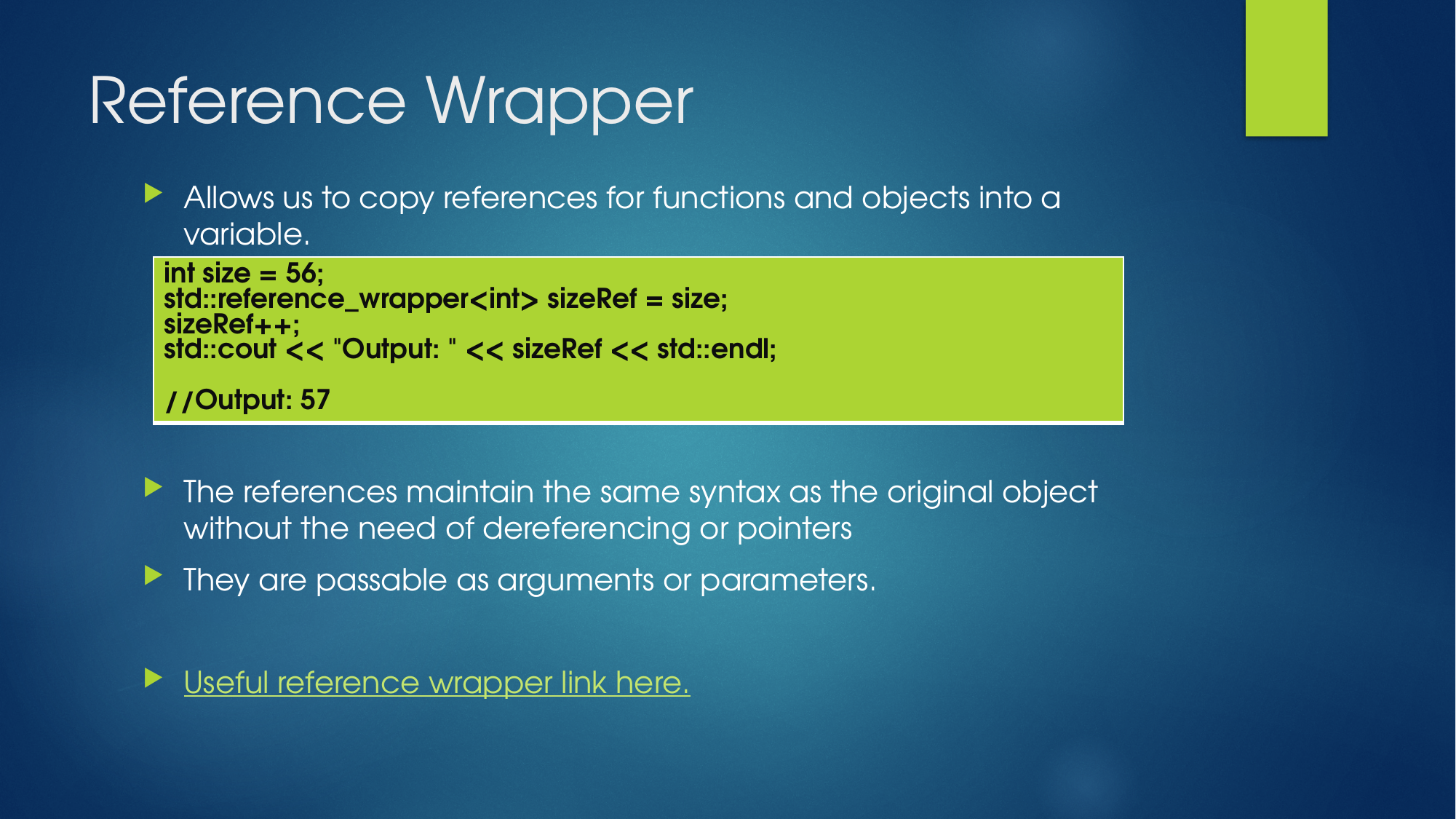

# Reference Wrapper
Allows us to copy references for functions and objects into a variable.

The references maintain the same syntax as the original object without the need of dereferencing or pointers
They are passable as arguments or parameters.

Useful reference wrapper link here.

| int size = 56; std::reference\_wrapper<int> sizeRef = size; sizeRef++; std::cout << "Output: " << sizeRef << std::endl; //Output: 57 |
| --- |